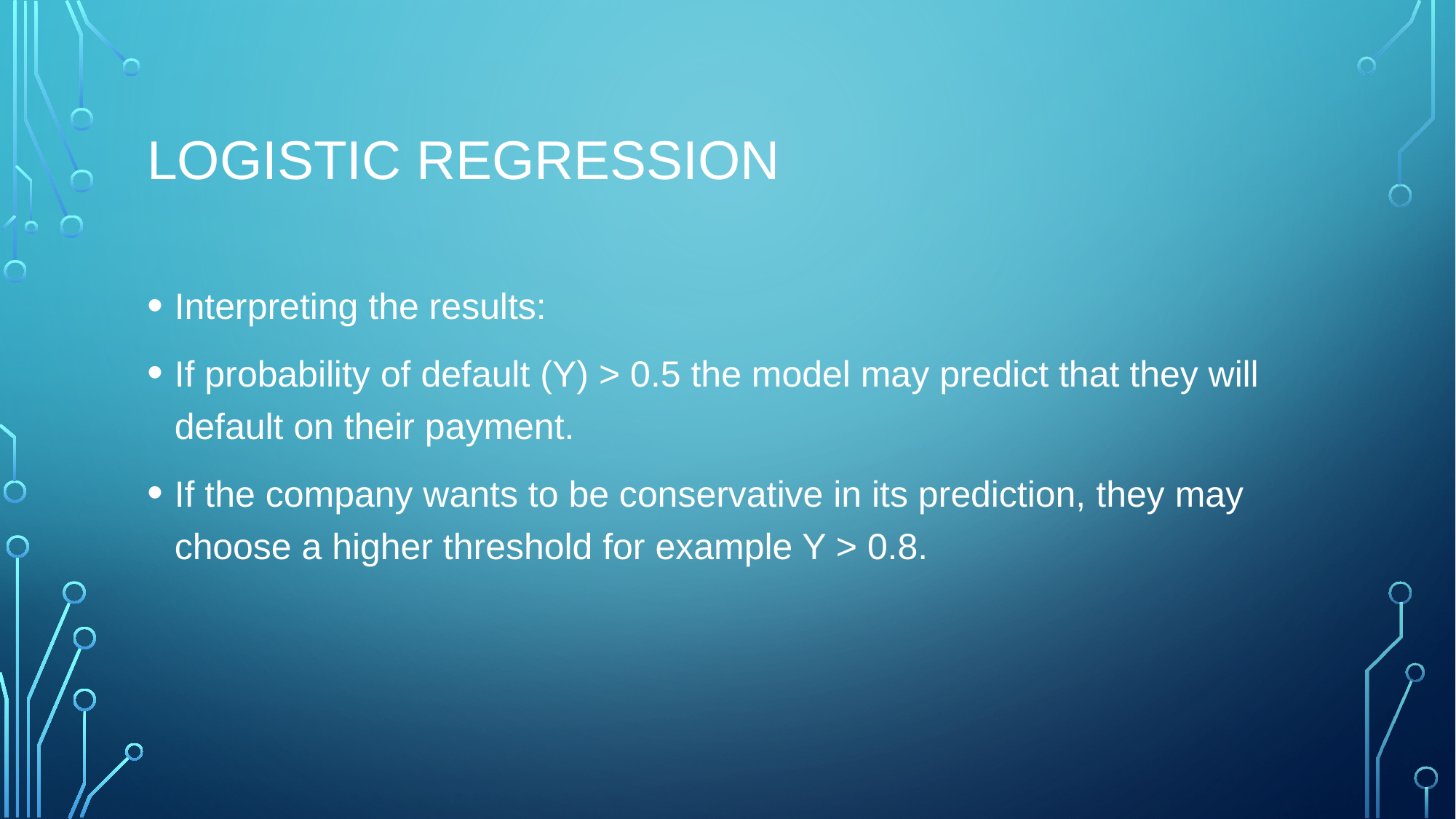

# Logistic Regression
Interpreting the results:
If probability of default (Y) > 0.5 the model may predict that they will default on their payment.
If the company wants to be conservative in its prediction, they may choose a higher threshold for example Y > 0.8.